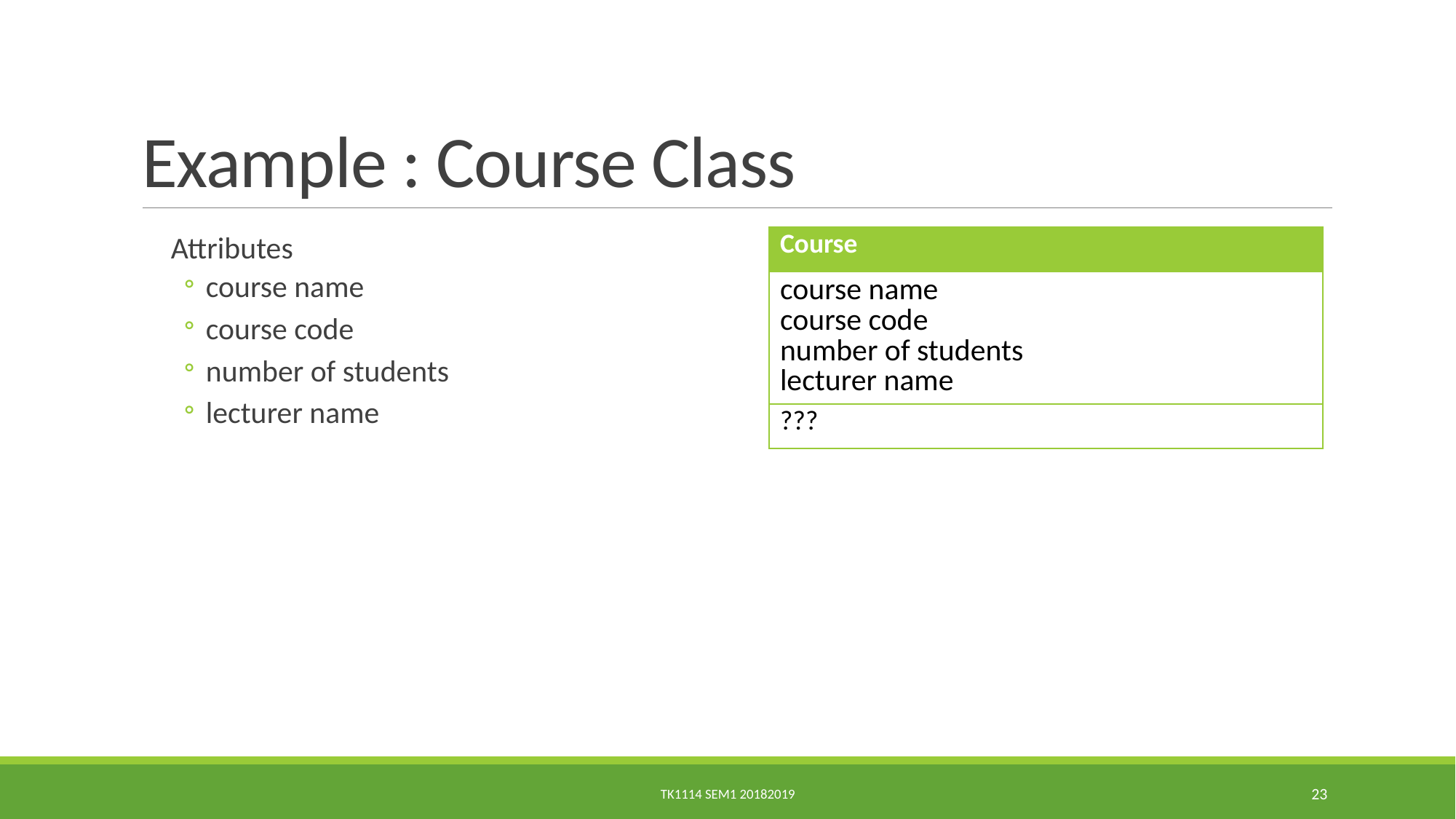

# Example : Course Class
Attributes
course name
course code
number of students
lecturer name

| Course |
| --- |
| course name course code number of students lecturer name |
| ??? |
TK1114 sem1 20182019
23